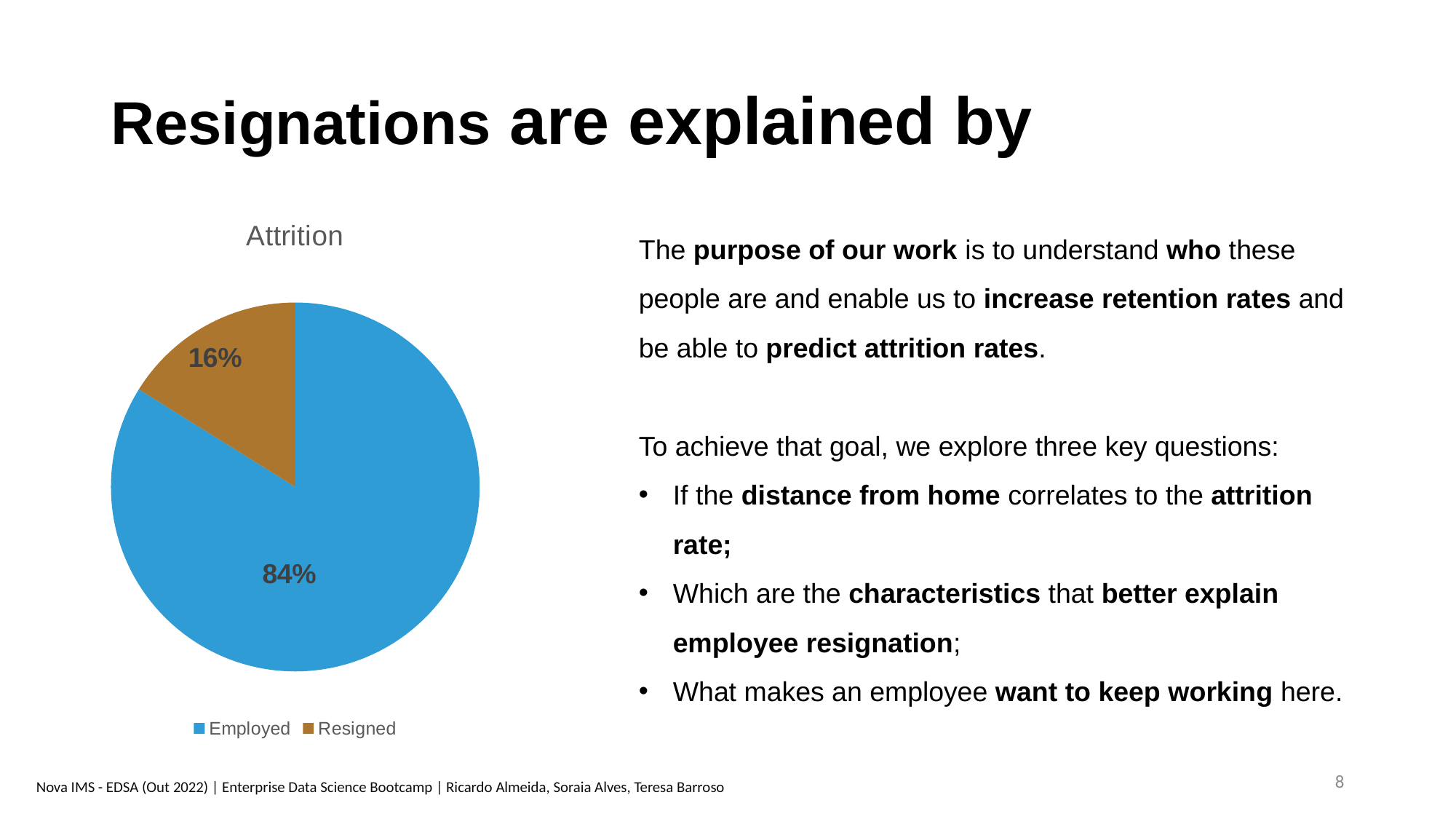

# Resignations are explained by

### Chart:

| Category | Attrition |
|---|---|
| Employed | 1233.0 |
| Resigned | 237.0 |
The purpose of our work is to understand who these people are and enable us to increase retention rates and be able to predict attrition rates.

To achieve that goal, we explore three key questions:
If the distance from home correlates to the attrition rate;
Which are the characteristics that better explain employee resignation;
What makes an employee want to keep working here.
8
Nova IMS - EDSA (Out 2022) | Enterprise Data Science Bootcamp | Ricardo Almeida, Soraia Alves, Teresa Barroso